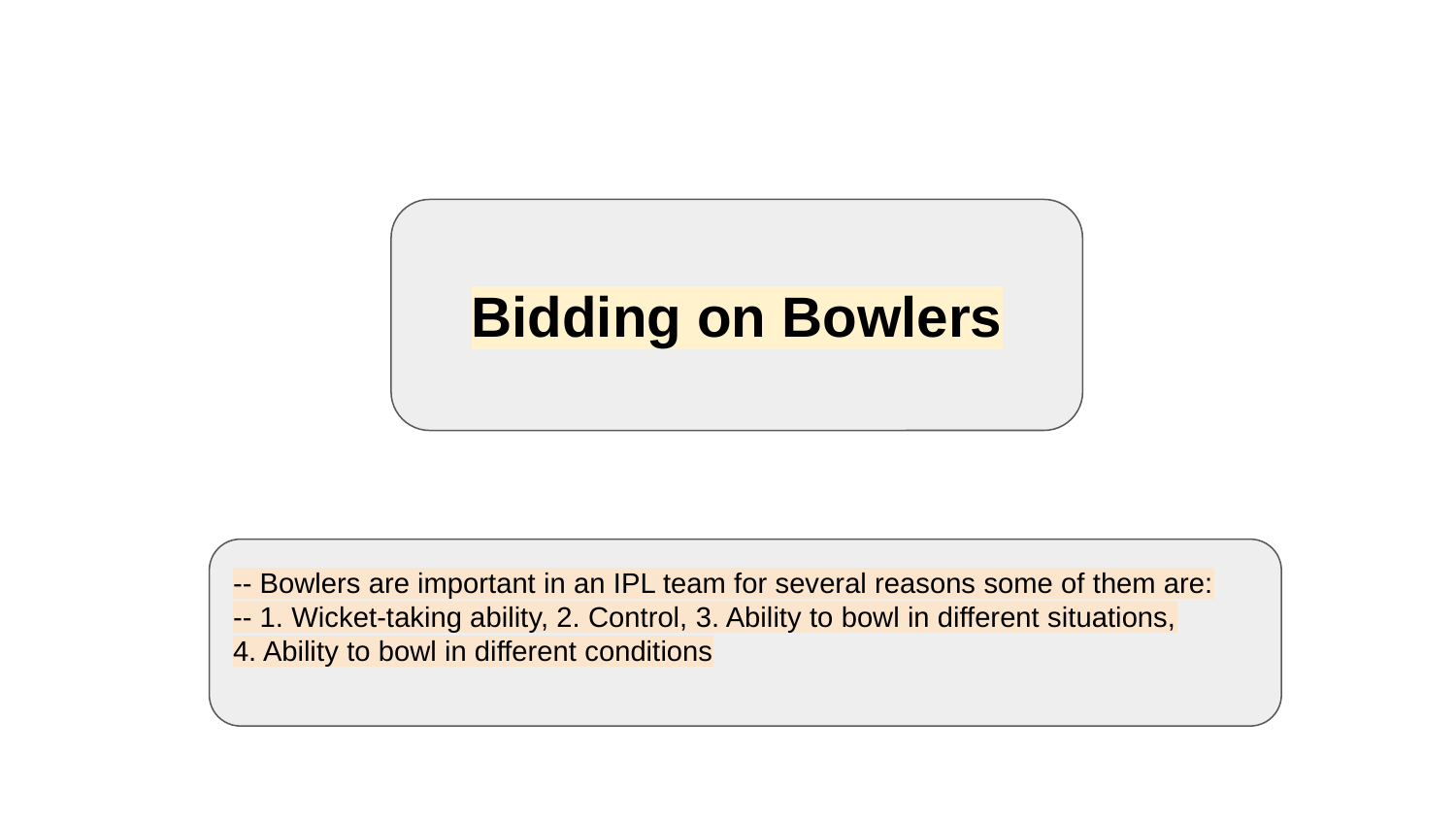

Bidding on Bowlers
-- Bowlers are important in an IPL team for several reasons some of them are:
-- 1. Wicket-taking ability, 2. Control, 3. Ability to bowl in different situations,
4. Ability to bowl in different conditions